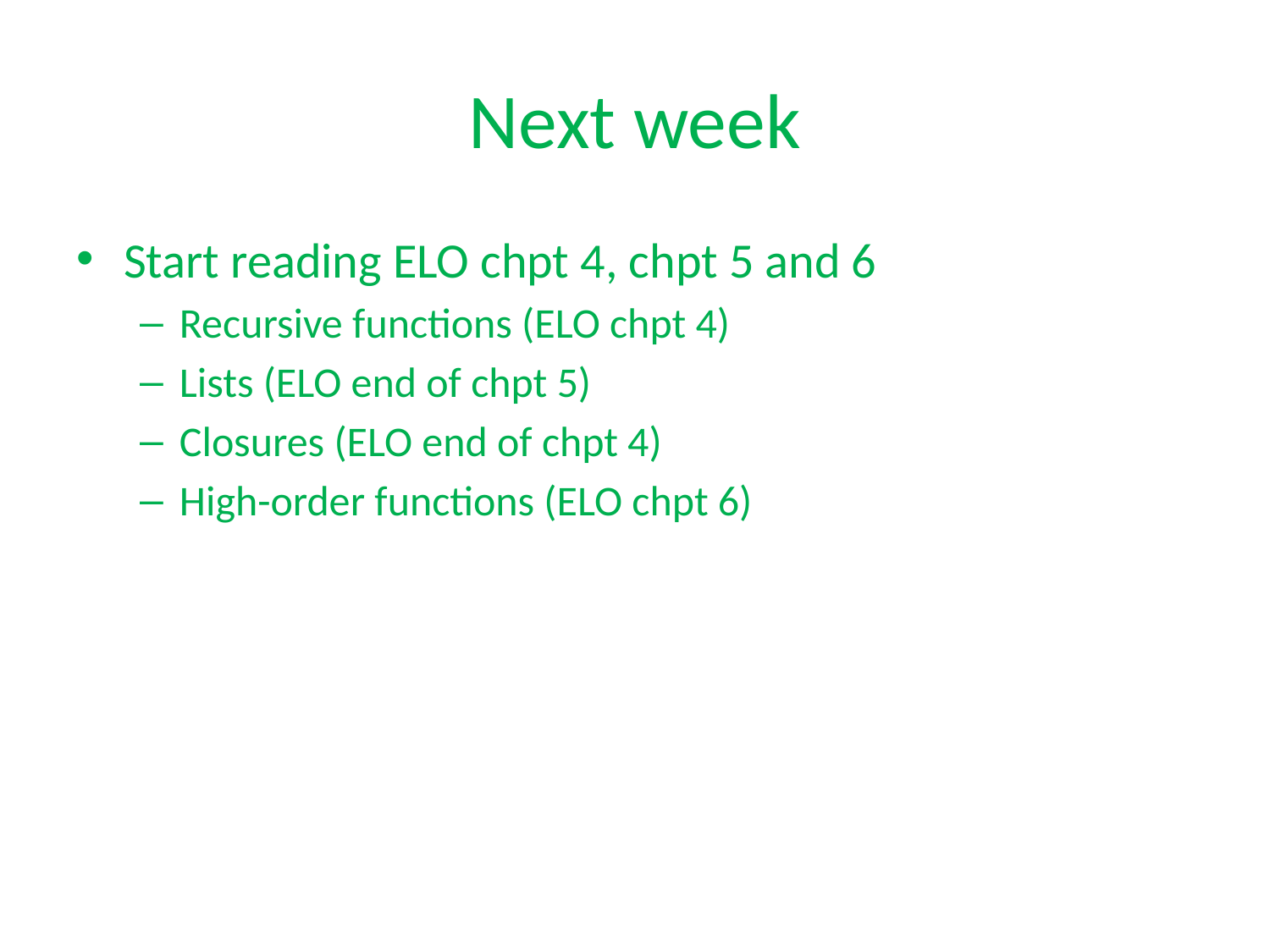

# Next week
Start reading ELO chpt 4, chpt 5 and 6
Recursive functions (ELO chpt 4)
Lists (ELO end of chpt 5)
Closures (ELO end of chpt 4)
High-order functions (ELO chpt 6)